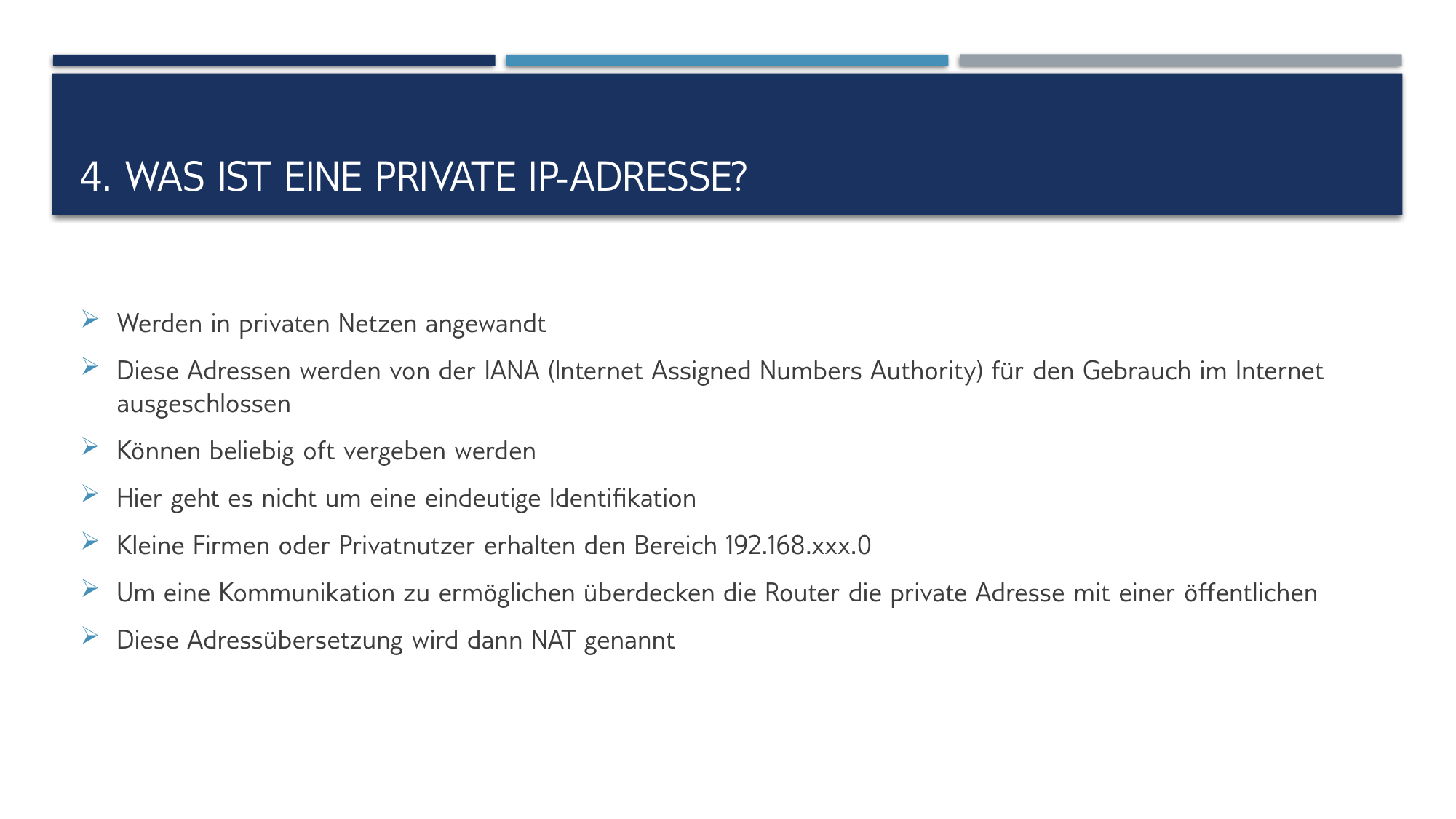

# 4. Was ist eine private IP-Adresse?
Werden in privaten Netzen angewandt
Diese Adressen werden von der IANA (Internet Assigned Numbers Authority) für den Gebrauch im Internet ausgeschlossen
Können beliebig oft vergeben werden
Hier geht es nicht um eine eindeutige Identifikation
Kleine Firmen oder Privatnutzer erhalten den Bereich 192.168.xxx.0
Um eine Kommunikation zu ermöglichen überdecken die Router die private Adresse mit einer öffentlichen
Diese Adressübersetzung wird dann NAT genannt